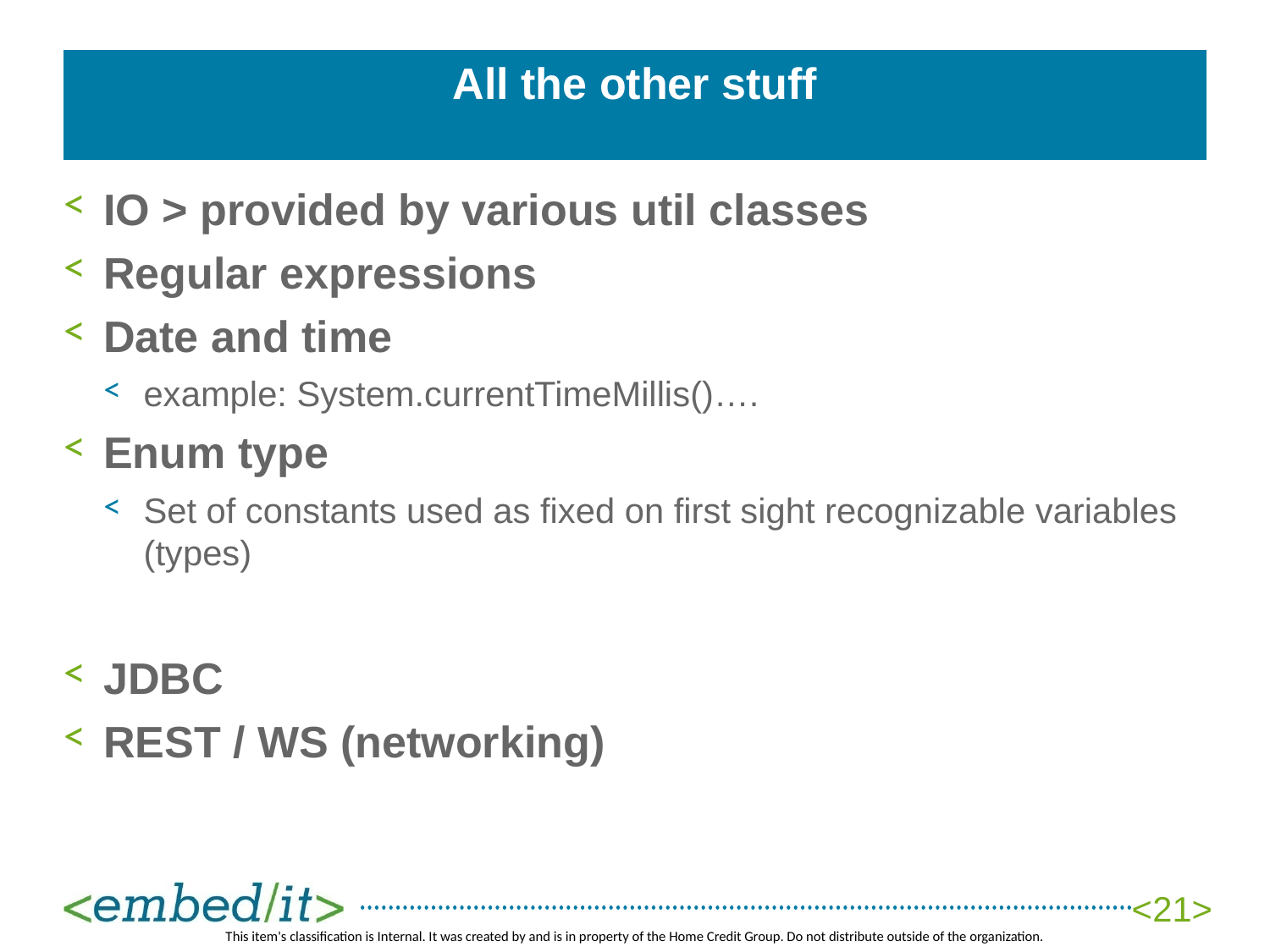

# All the other stuff
IO > provided by various util classes
Regular expressions
Date and time
example: System.currentTimeMillis()….
Enum type
Set of constants used as fixed on first sight recognizable variables (types)

JDBC
REST / WS (networking)
<21>